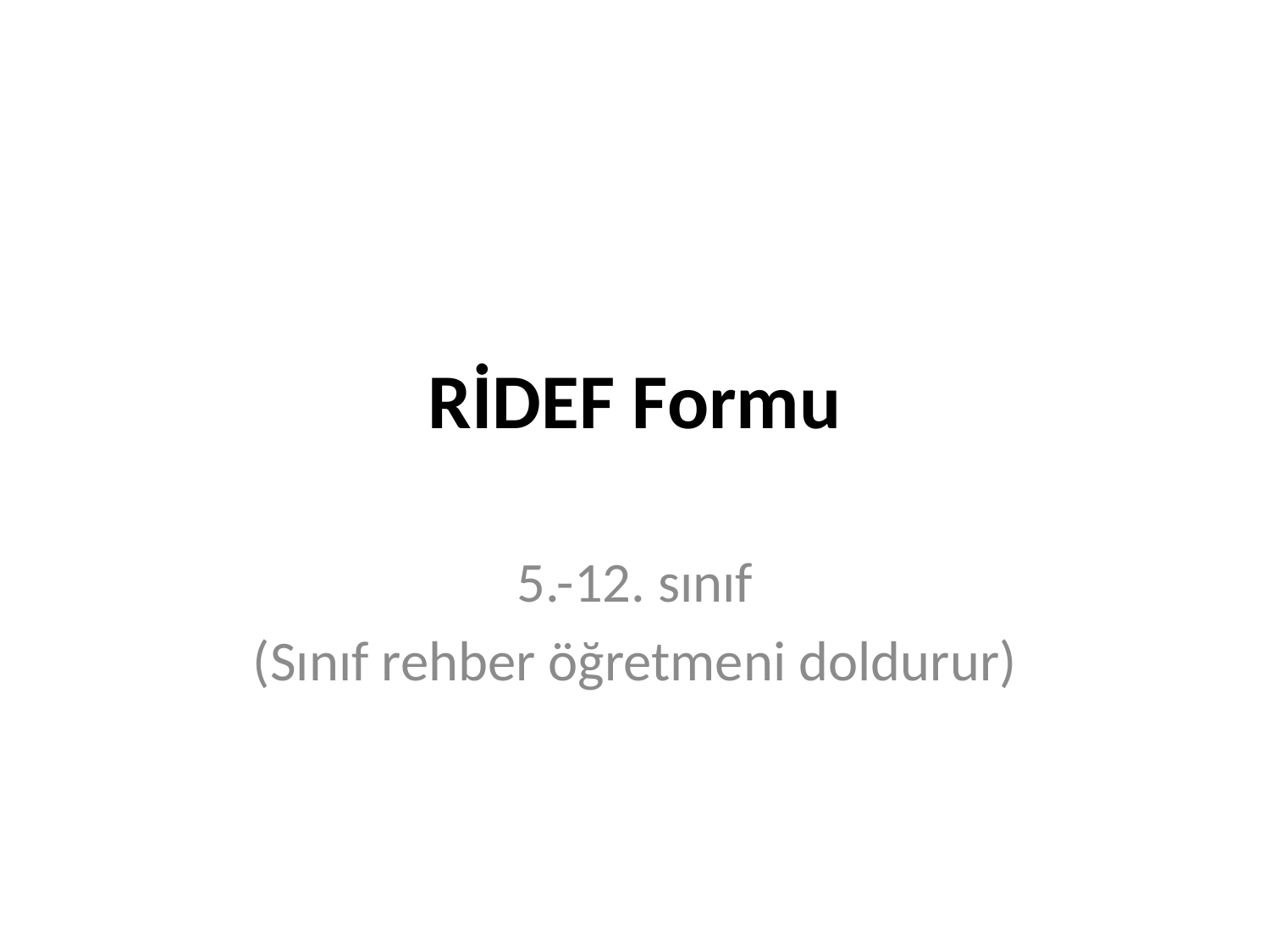

# RİDEF Formu
5.-12. sınıf
(Sınıf rehber öğretmeni doldurur)